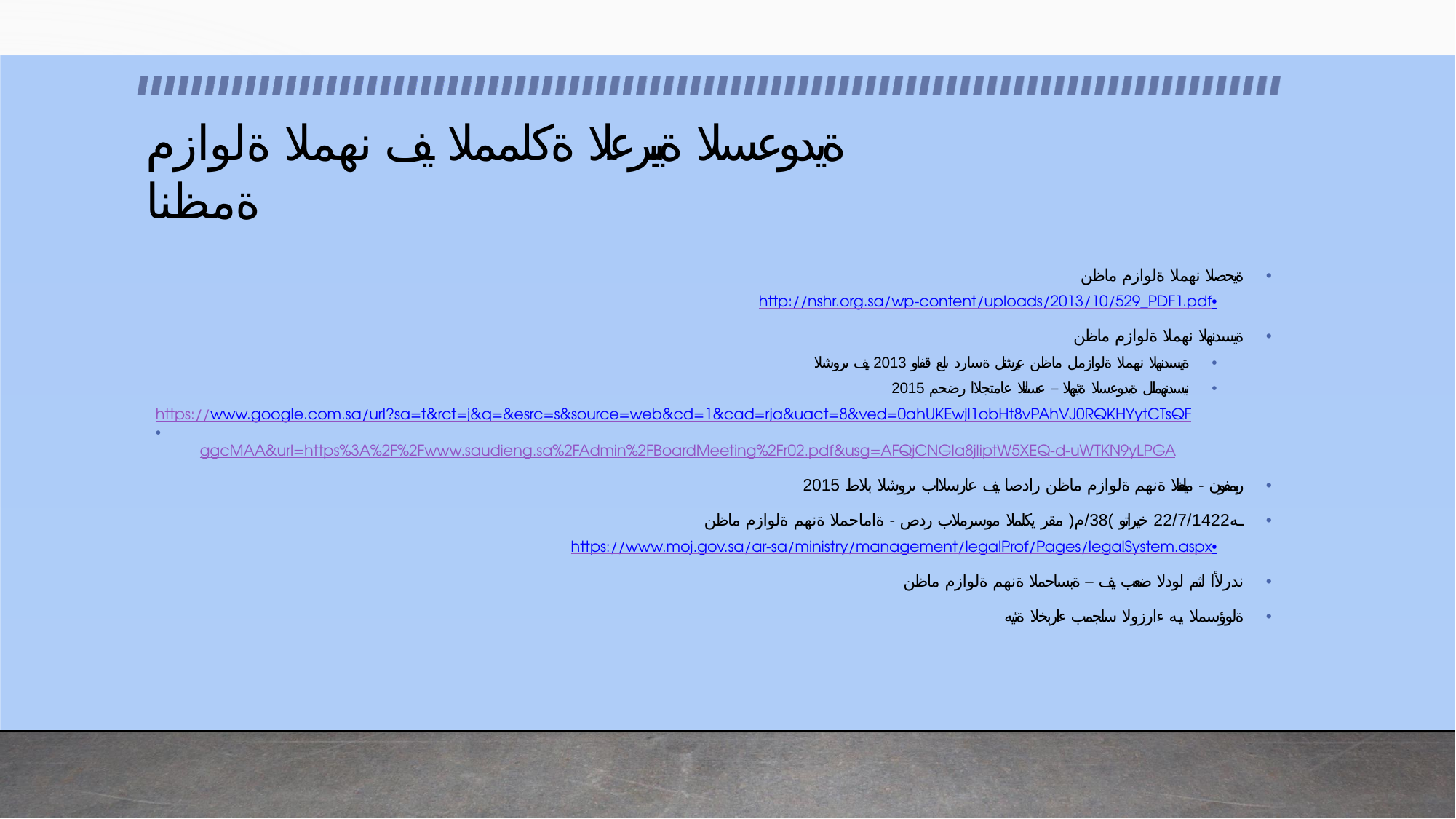

# ةيدوعسلا ةيبرعلا ةكلمملا يف نهملا ةلوازم ةمظنا
ةيحصلا نهملا ةلوازم ماظن   •
http://nshr.org.sa/wp-content/uploads/2013/10/529_PDF1.pdf	•
ةيسدنهلا نهملا ةلوازم ماظن   •
ةيسدنهلا نهملا ةلوازمل ماظن عيرشتل ةسارد ىلع قفاو 2013 يف ىروشلا    •
2015 نيسدنهملل ةيدوعسلا ةئيهلا – عساتلا عامتجلاا رضحم   •
https://www.google.com.sa/url?sa=t&rct=j&q=&esrc=s&source=web&cd=1&cad=rja&uact=8&ved=0ahUKEwjl1obHt8vPAhVJ0RQKHYytCTsQF	•
ggcMAA&url=https%3A%2F%2Fwww.saudieng.sa%2FAdmin%2FBoardMeeting%2Fr02.pdf&usg=AFQjCNGIa8jliptW5XEQ-d-uWTKN9yLPGA
2015 ربمفون - ميلعتلا ةنهم ةلوازم ماظن رادصا يف عارسلااب ىروشلا بلاط   •
ـه22/7/1422 خيراتو )38/م( مقر يكلملا  موسرملاب ردص - ةاماحملا ةنهم ةلوازم ماظن   •
https://www.moj.gov.sa/ar-sa/ministry/management/legalProf/Pages/legalSystem.aspx	•
ندرلأا لثم لودلا ضعب يف – ةبساحملا ةنهم ةلوازم ماظن   •
ةلوؤسملا يه ءارزولا سلجمب ءاربخلا ةئيه    •